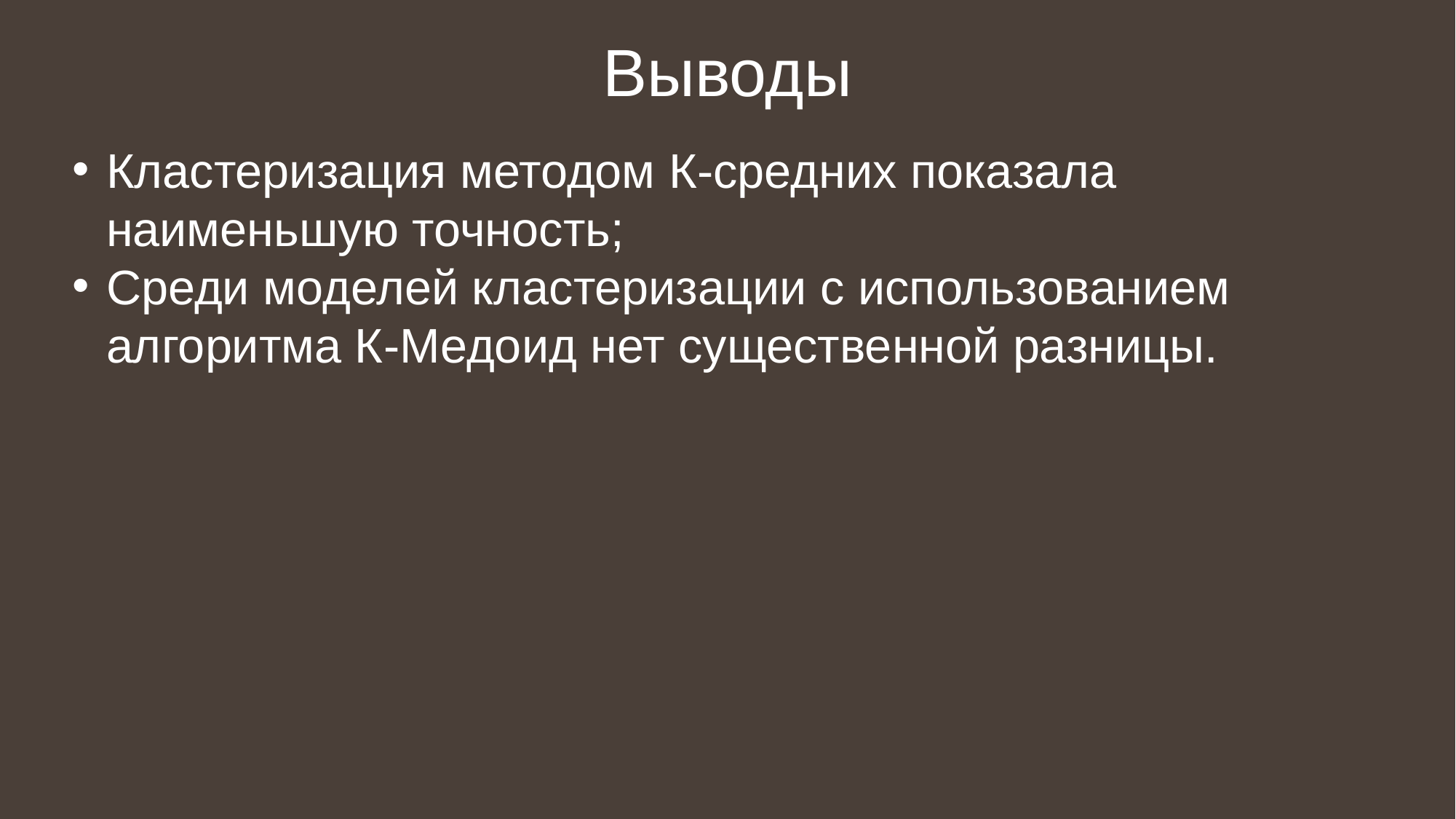

Выводы
Кластеризация методом К-средних показала наименьшую точность;
Среди моделей кластеризации с использованием алгоритма К-Медоид нет существенной разницы.